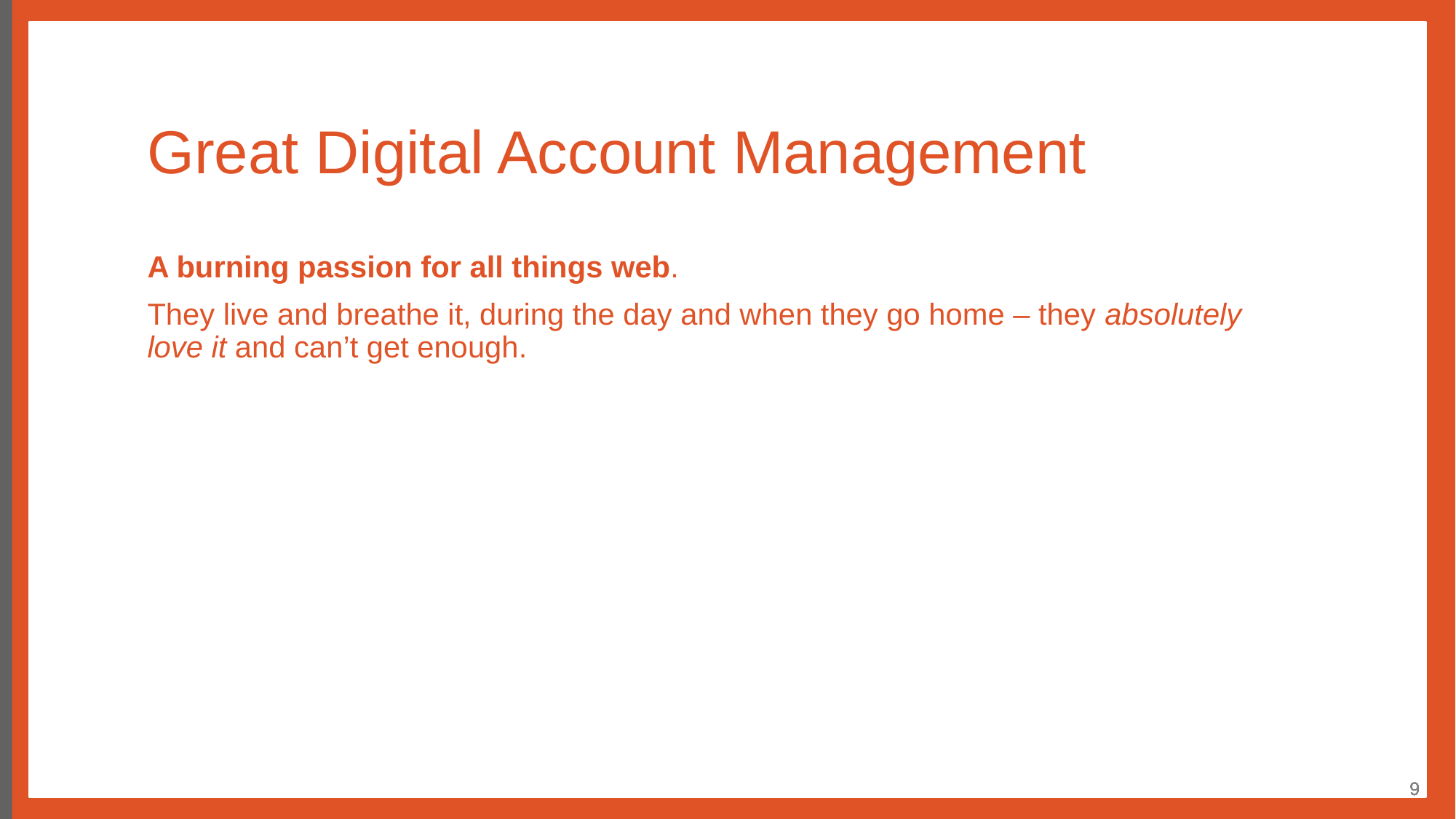

# Great Digital Account Management
A burning passion for all things web.
They live and breathe it, during the day and when they go home – they absolutely love it and can’t get enough.